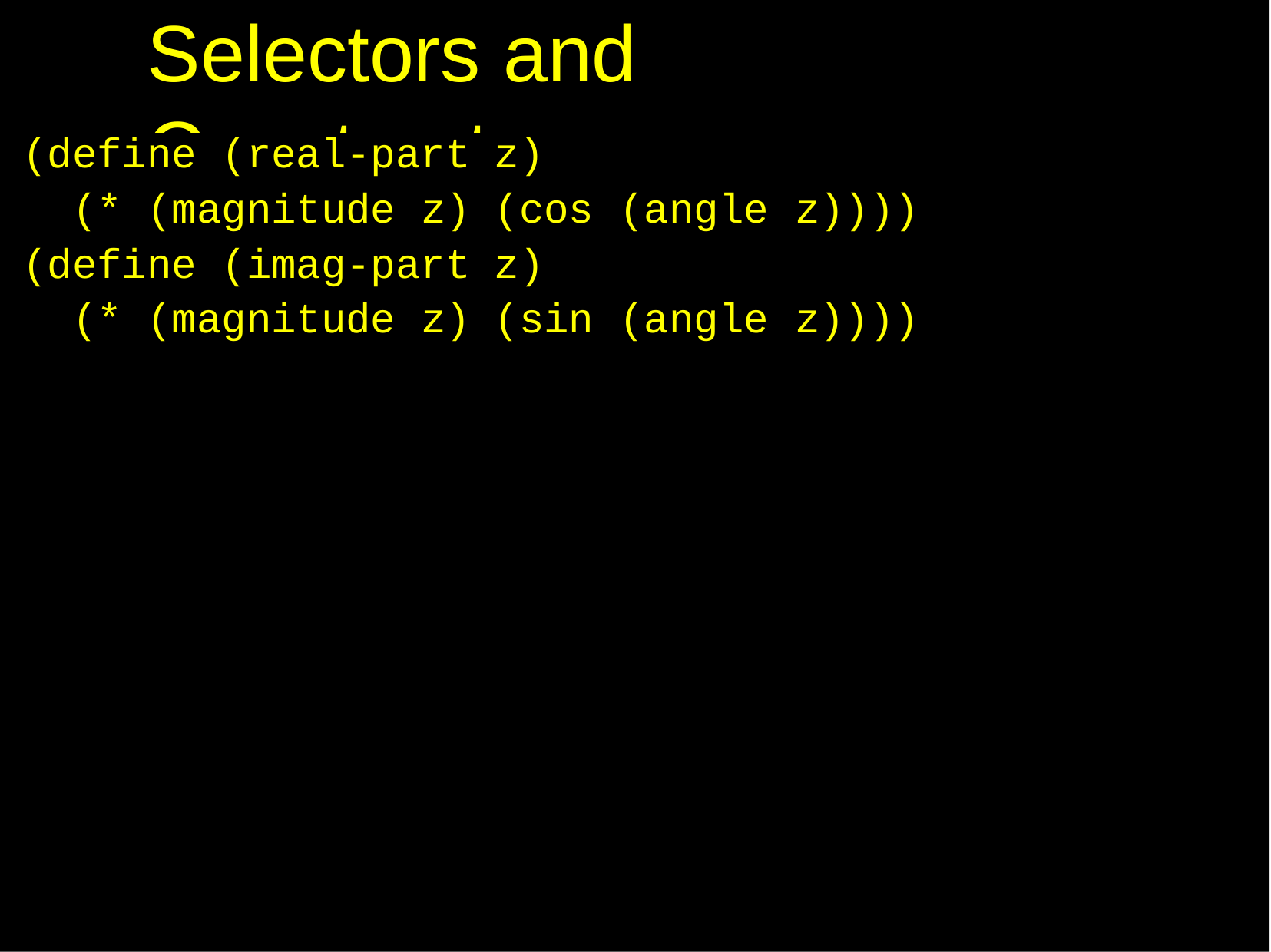

# Selectors and	Constructors
| (define (real-part | z) |  |  |
| --- | --- | --- | --- |
| (\* (magnitude z) | (cos | (angle | z)))) |
| (define (imag-part | z) |  |  |
| (\* (magnitude z) | (sin | (angle | z)))) |